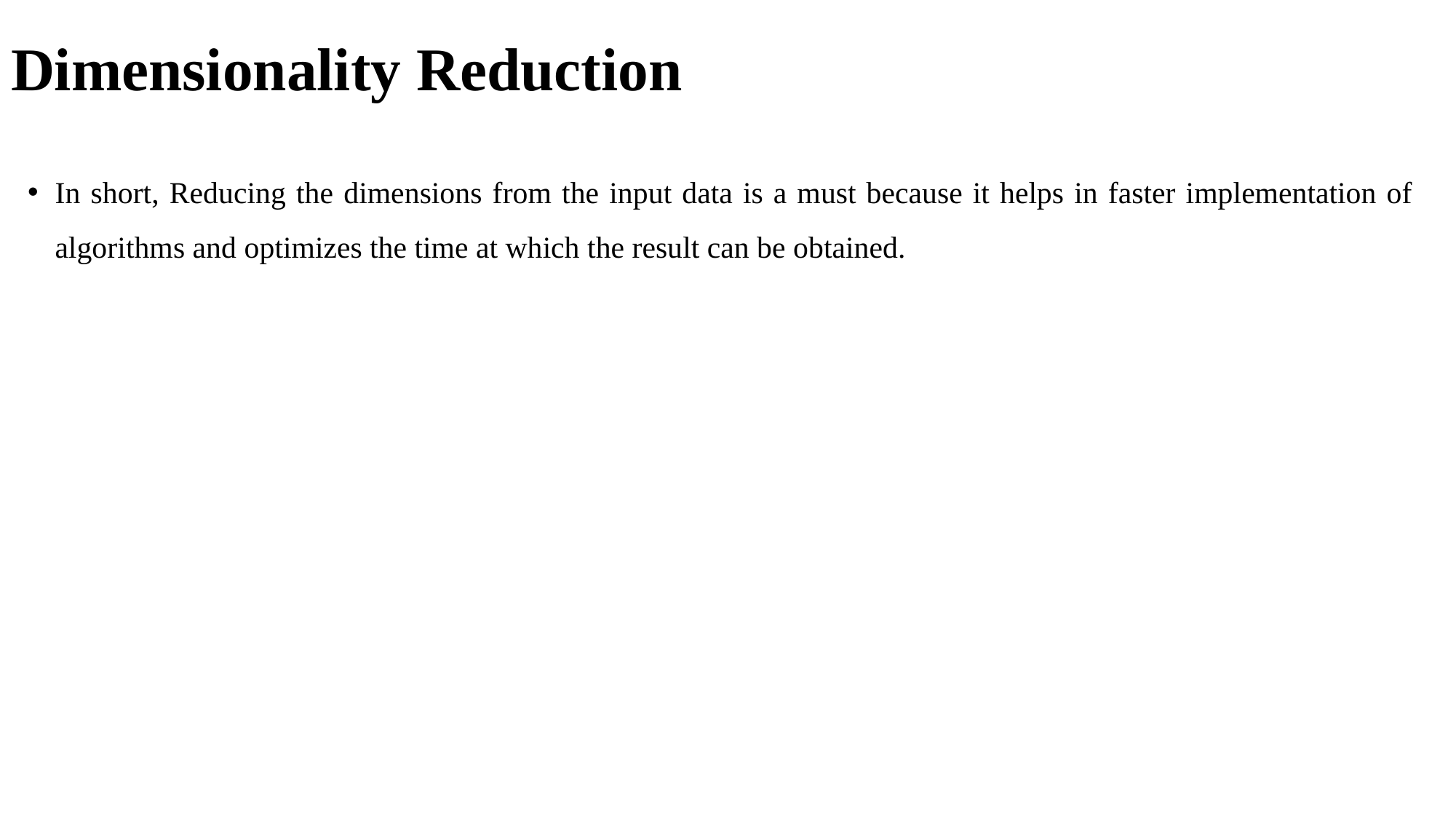

# Dimensionality Reduction
In short, Reducing the dimensions from the input data is a must because it helps in faster implementation of algorithms and optimizes the time at which the result can be obtained.